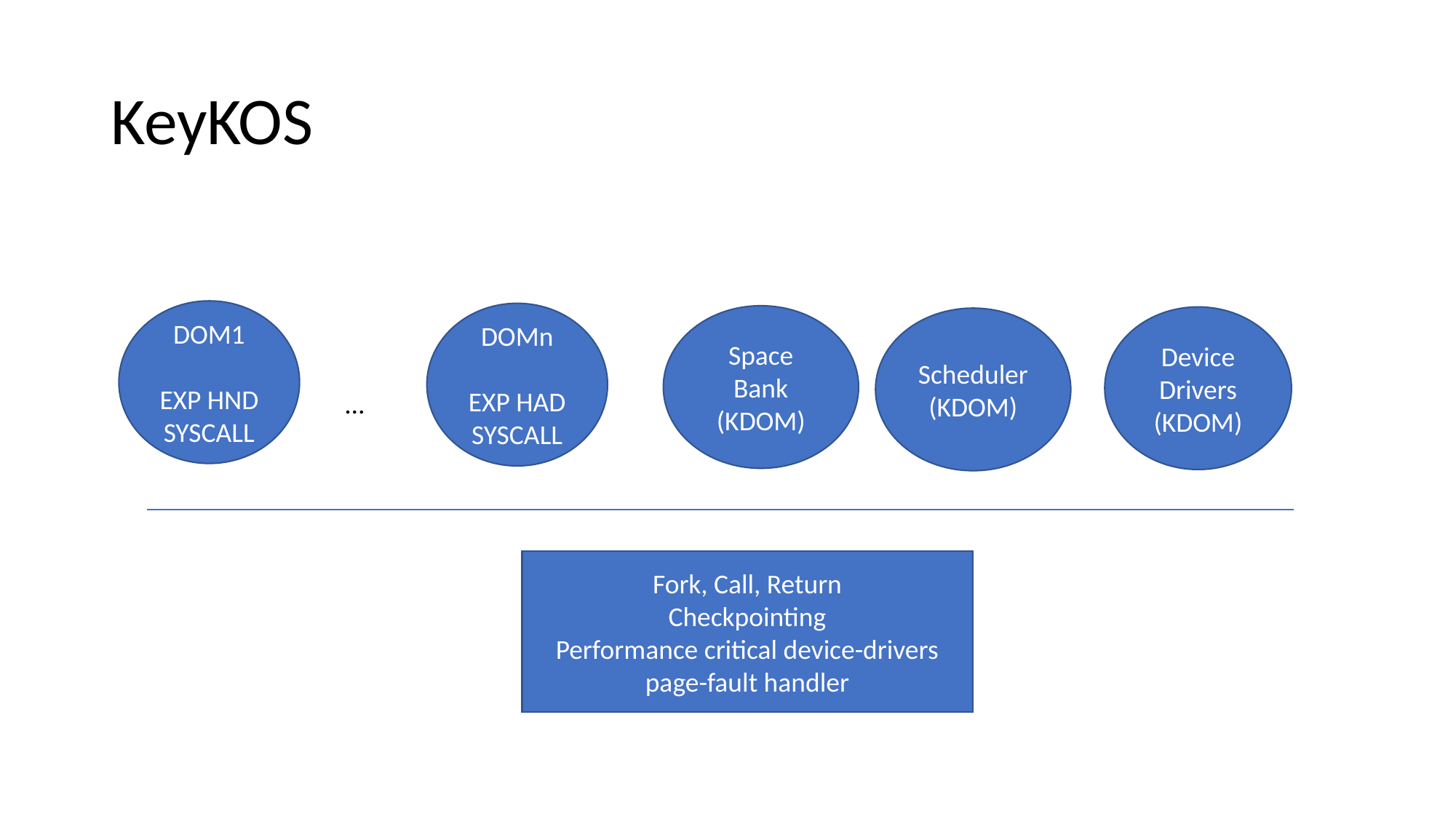

# KeyKOS

DOM1

EXP HND
SYSCALL
DOMn

EXP HAD
SYSCALL
Space
Bank
(KDOM)
Device
Drivers
(KDOM)
Scheduler
(KDOM)
…
Fork, Call, Return
Checkpointing
Performance critical device-drivers
page-fault handler